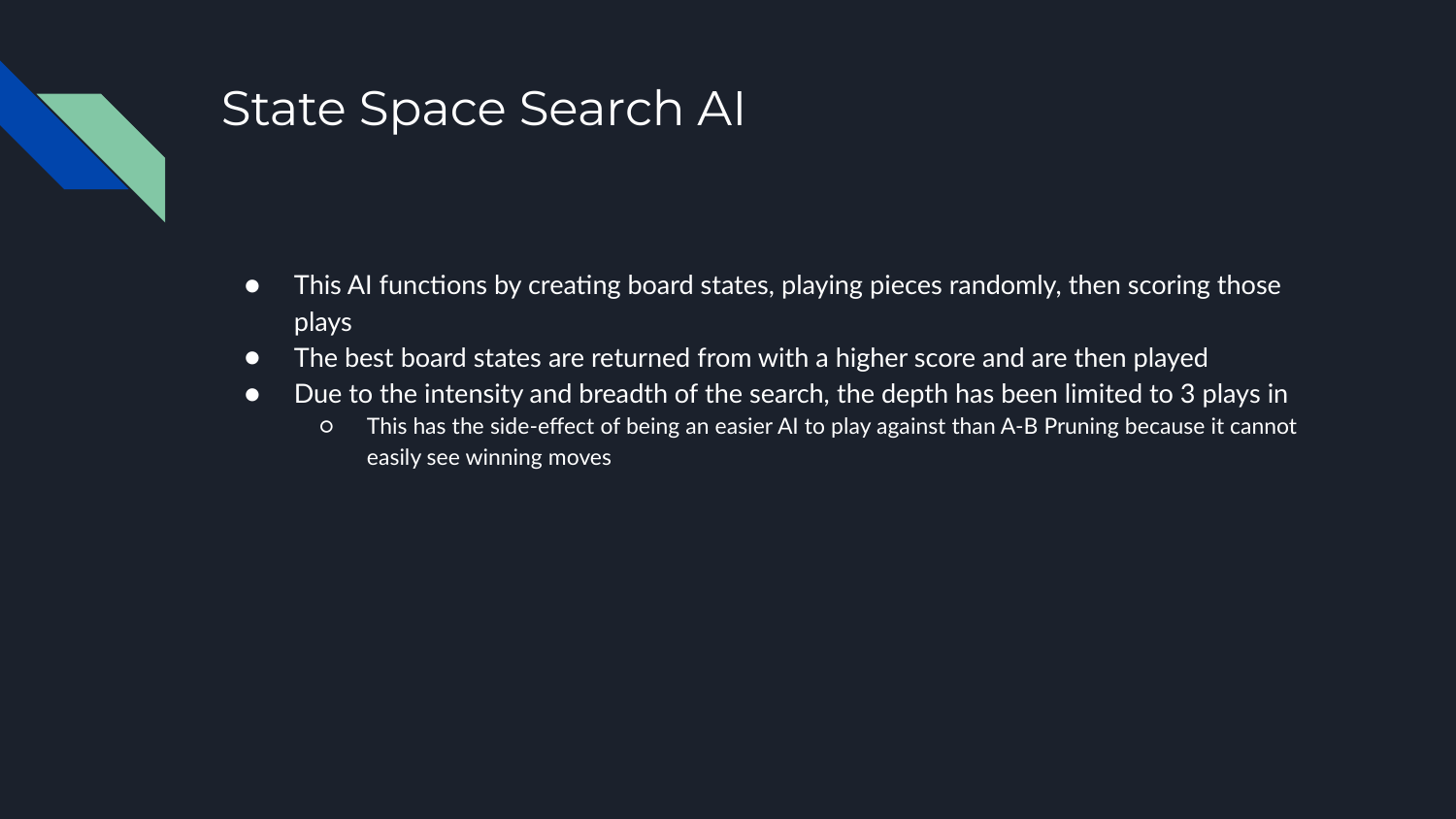

# State Space Search AI
This AI functions by creating board states, playing pieces randomly, then scoring those plays
The best board states are returned from with a higher score and are then played
Due to the intensity and breadth of the search, the depth has been limited to 3 plays in
This has the side-effect of being an easier AI to play against than A-B Pruning because it cannot easily see winning moves